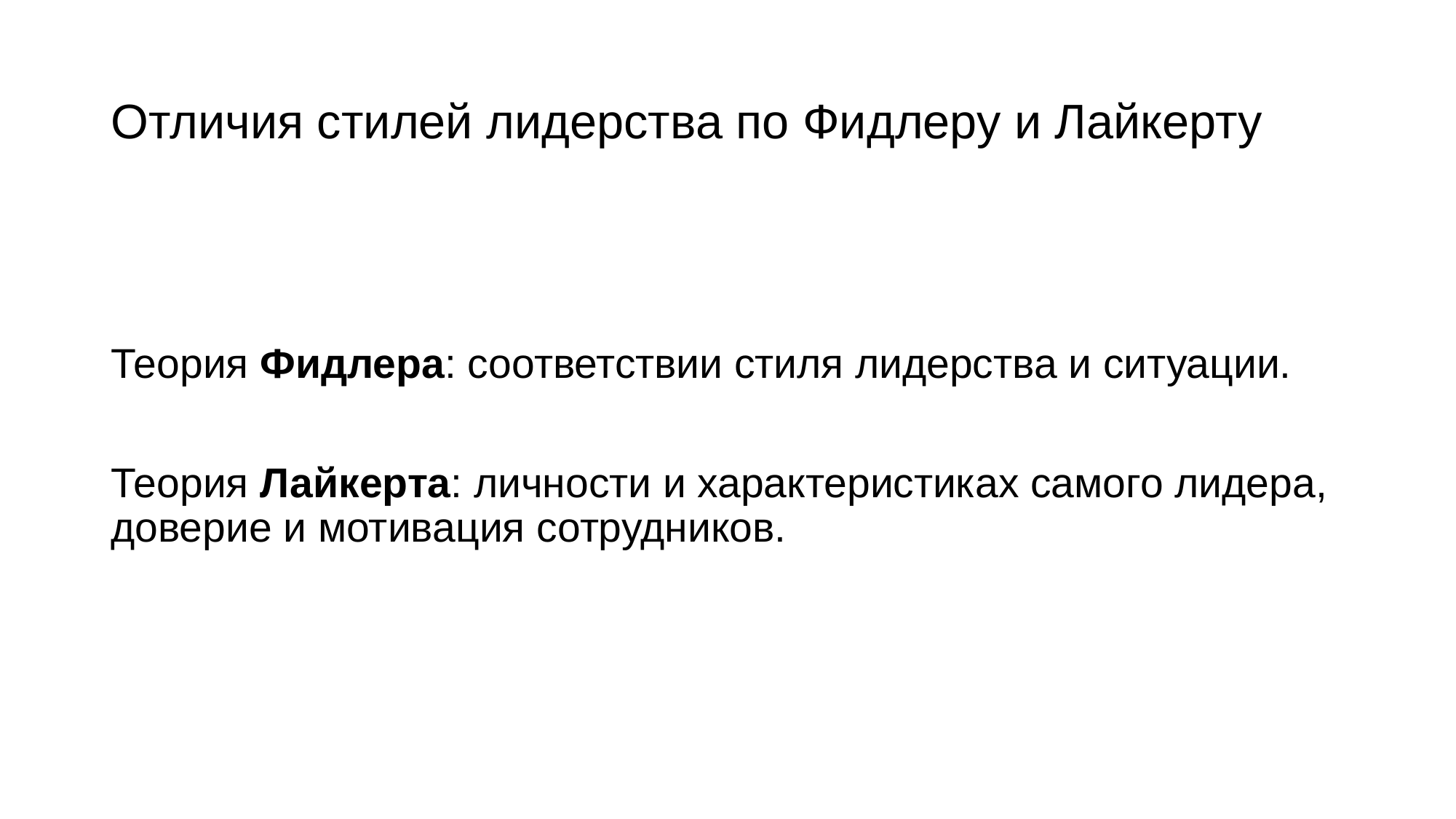

# Отличия стилей лидерства по Фидлеру и Лайкерту
Теория Фидлера: соответствии стиля лидерства и ситуации.

Теория Лайкерта: личности и характеристиках самого лидера, доверие и мотивация сотрудников.